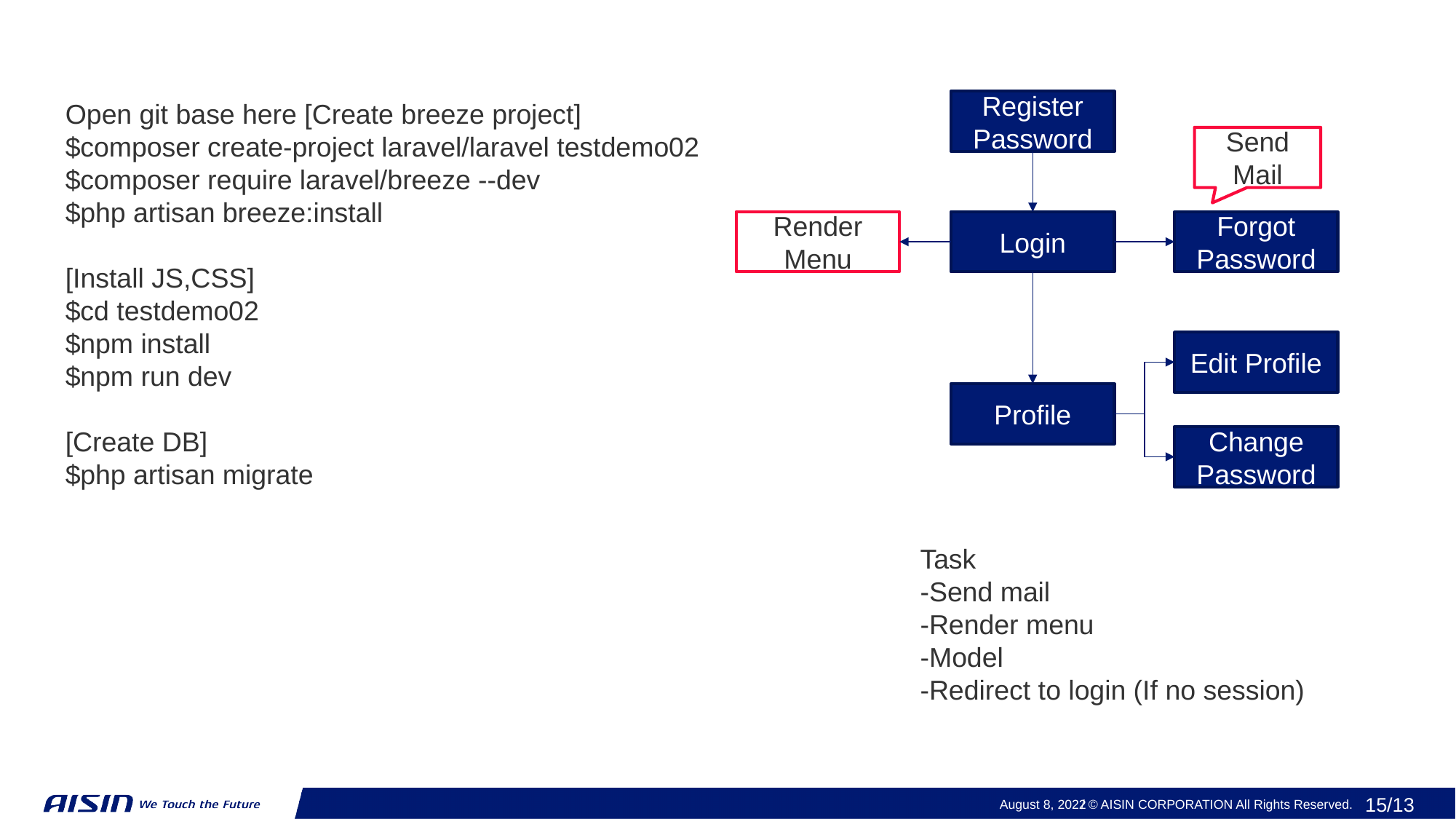

Open git base here [Create breeze project]
$composer create-project laravel/laravel testdemo02
$composer require laravel/breeze --dev
$php artisan breeze:install

[Install JS,CSS]
$cd testdemo02
$npm install
$npm run dev

[Create DB]
$php artisan migrate
Register Password
Send Mail
Render Menu
Login
Forgot Password
Edit Profile
Profile
Change Password
Task
-Send mail
-Render menu
-Model
-Redirect to login (If no session)
August 8, 2022